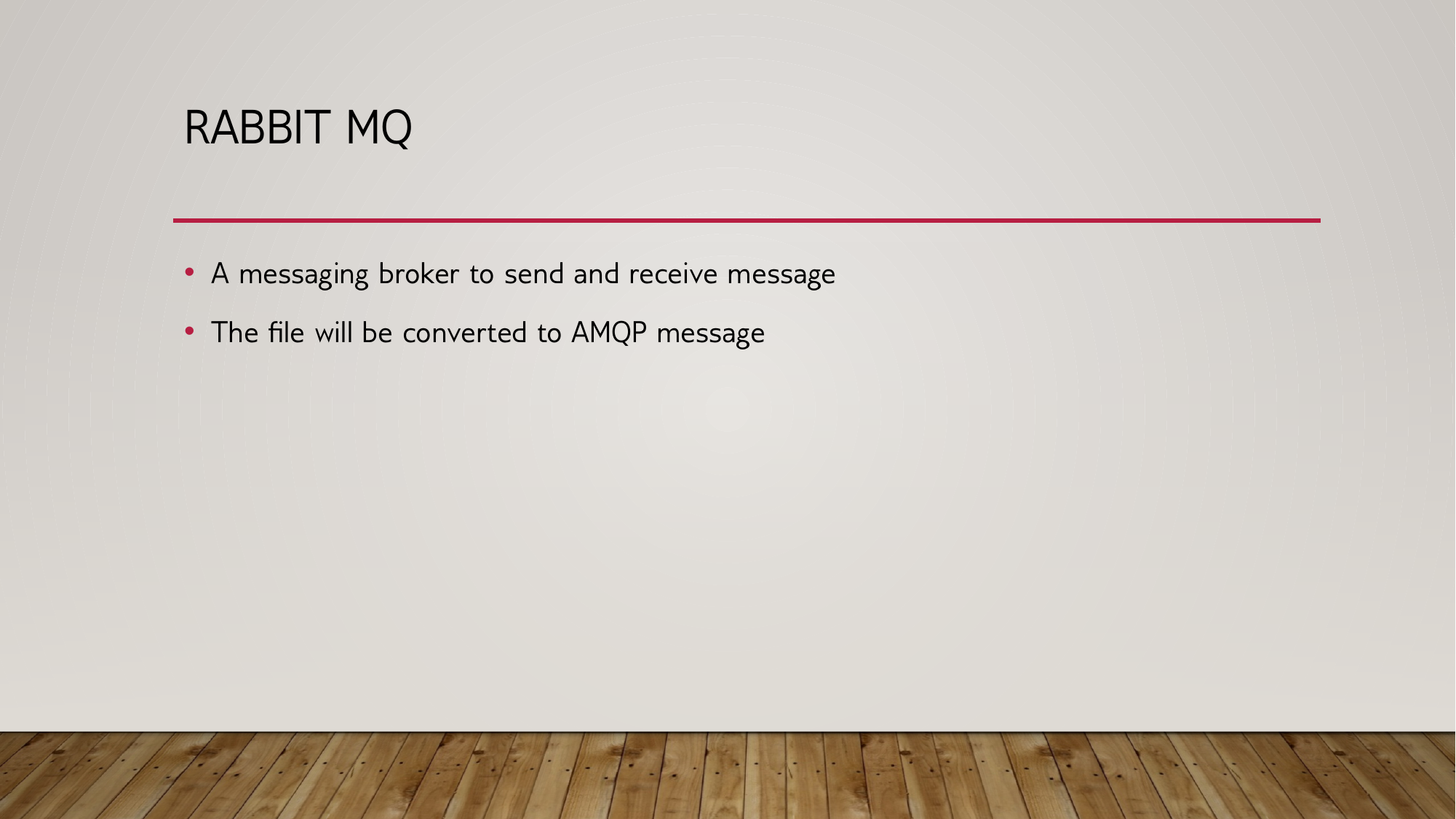

# Rabbit MQ
A messaging broker to send and receive message
The file will be converted to AMQP message